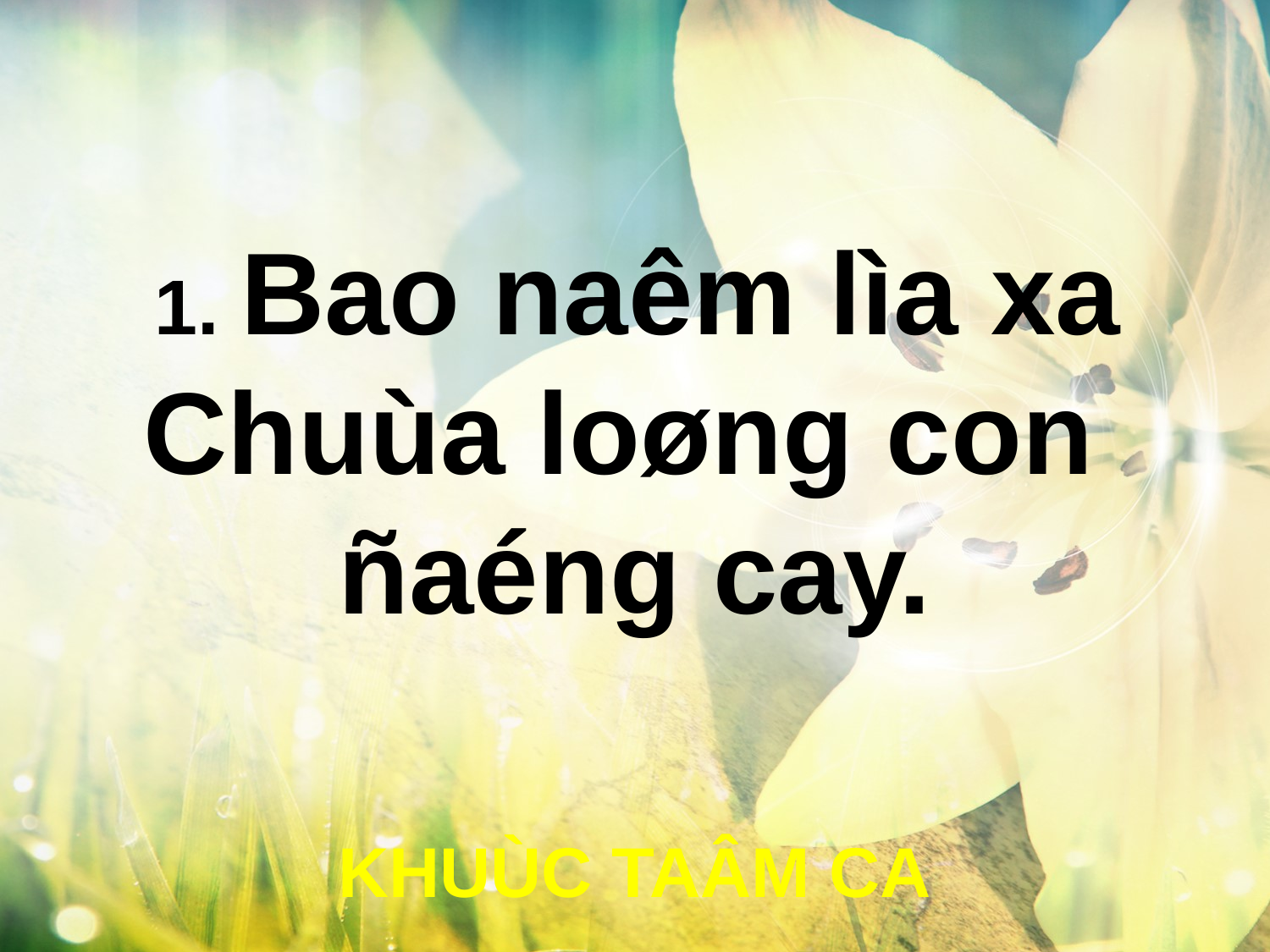

1. Bao naêm lìa xa
Chuùa loøng con
ñaéng cay.
KHUÙC TAÂM CA